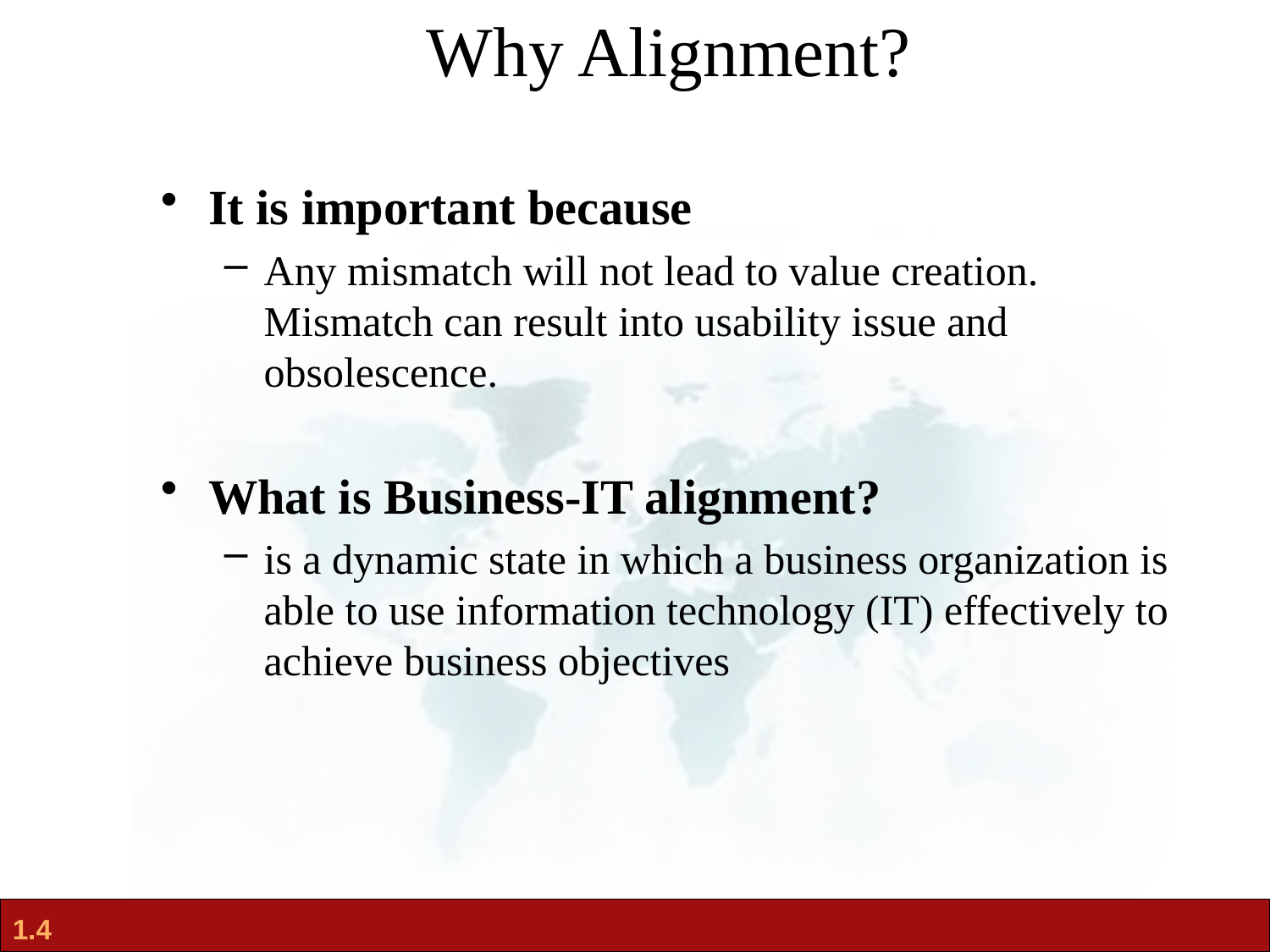

# Why Alignment?
It is important because
Any mismatch will not lead to value creation. Mismatch can result into usability issue and obsolescence.

What is Business-IT alignment?
is a dynamic state in which a business organization is able to use information technology (IT) effectively to achieve business objectives